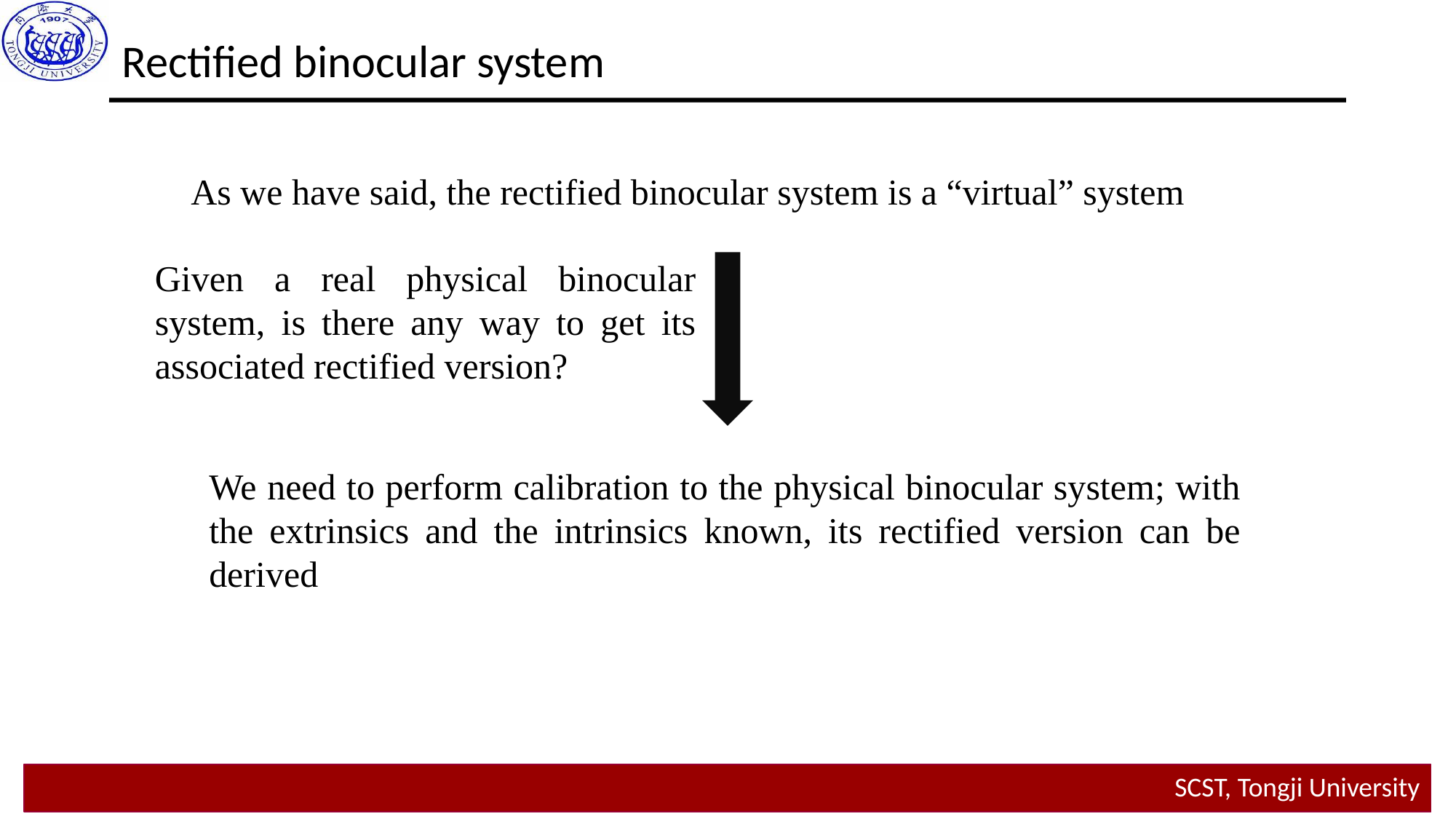

Rectified binocular system
As we have said, the rectified binocular system is a “virtual” system
Given a real physical binocular system, is there any way to get its associated rectified version?

We need to perform calibration to the physical binocular system; with the extrinsics and the intrinsics known, its rectified version can be derived